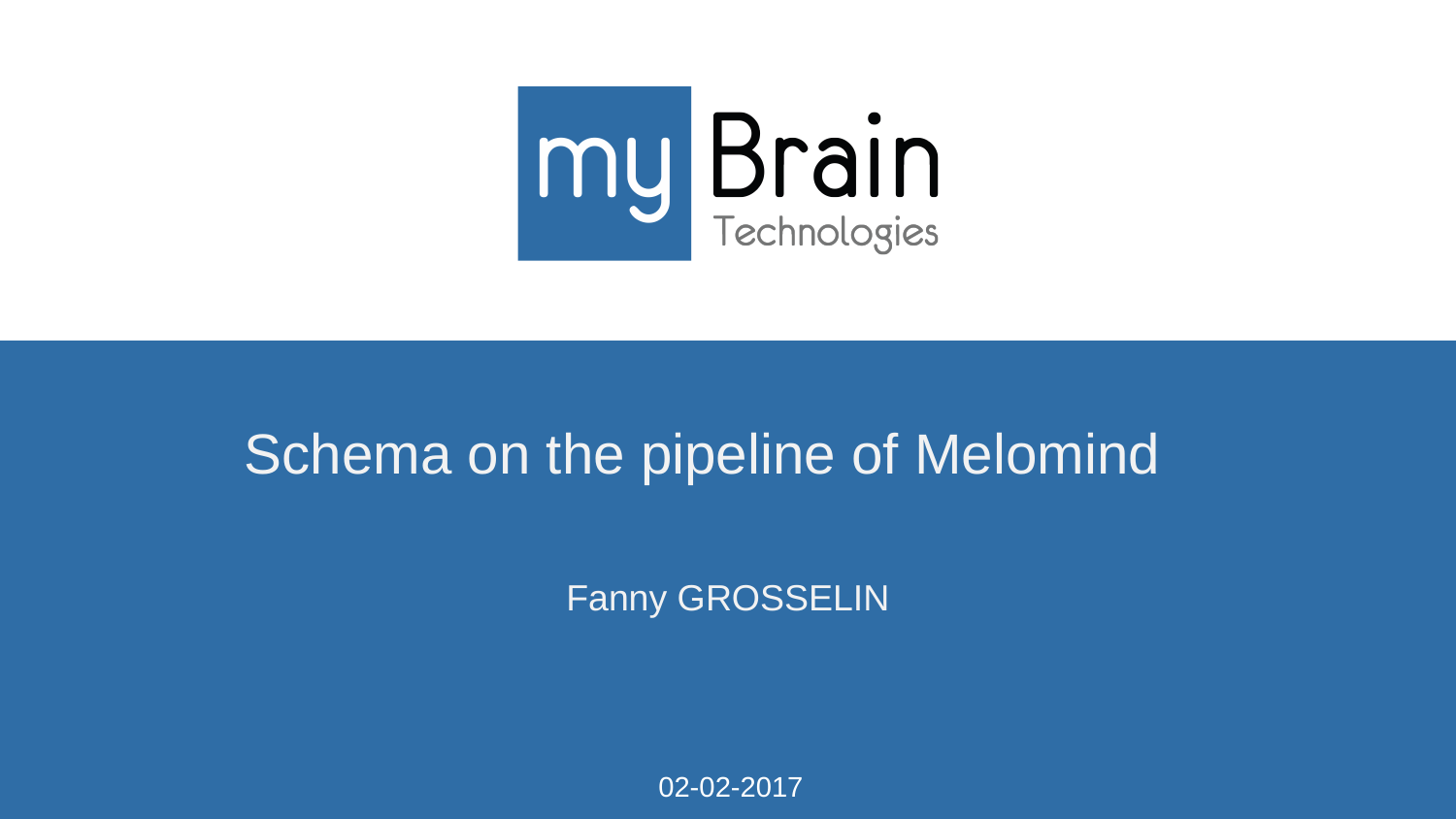

# Schema on the pipeline of Melomind
Fanny GROSSELIN
02-02-2017